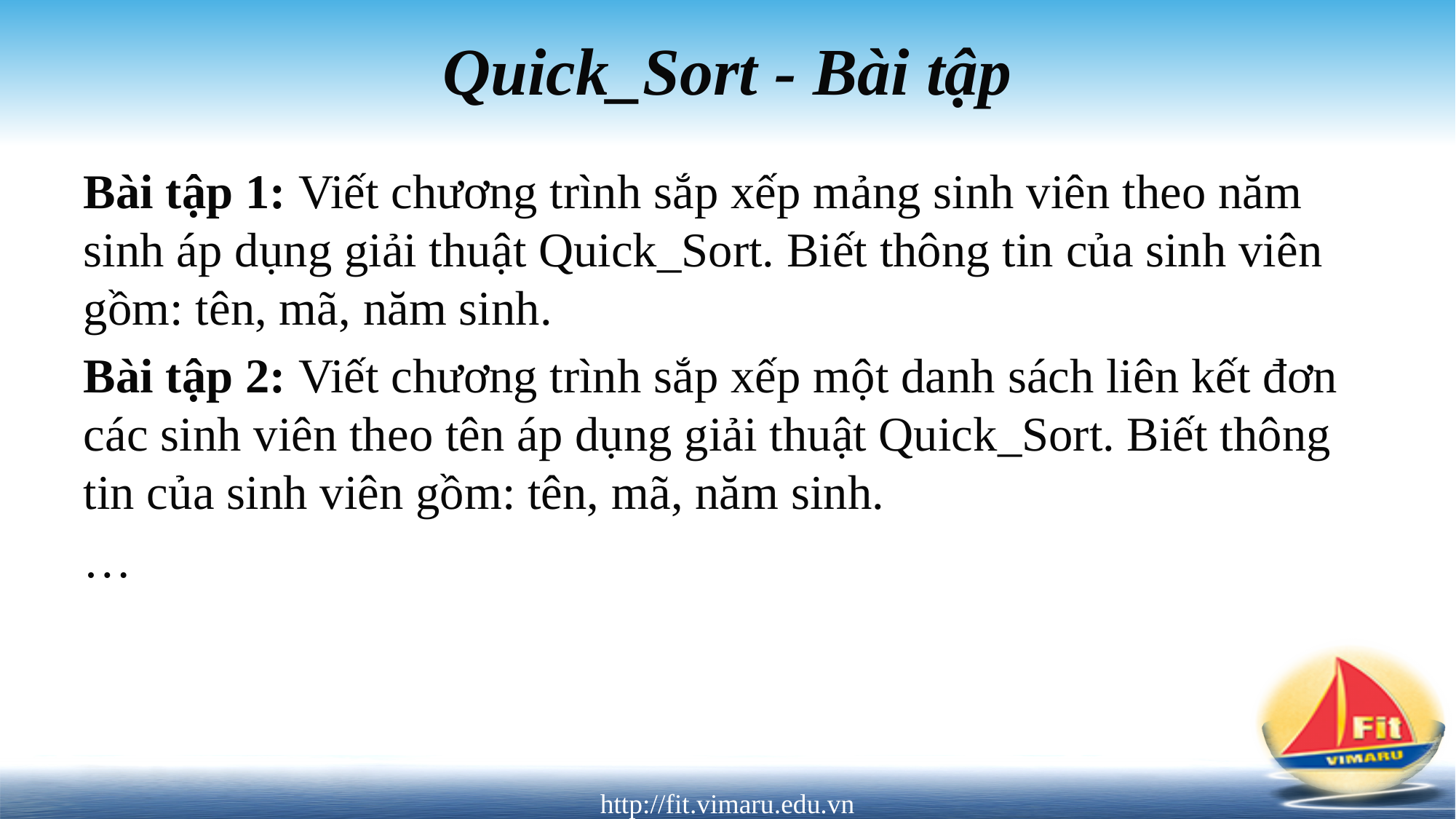

Quick_Sort - Bài tập
Bài tập 1: Viết chương trình sắp xếp mảng sinh viên theo năm sinh áp dụng giải thuật Quick_Sort. Biết thông tin của sinh viên gồm: tên, mã, năm sinh.
Bài tập 2: Viết chương trình sắp xếp một danh sách liên kết đơn các sinh viên theo tên áp dụng giải thuật Quick_Sort. Biết thông tin của sinh viên gồm: tên, mã, năm sinh.
…
http://fit.vimaru.edu.vn